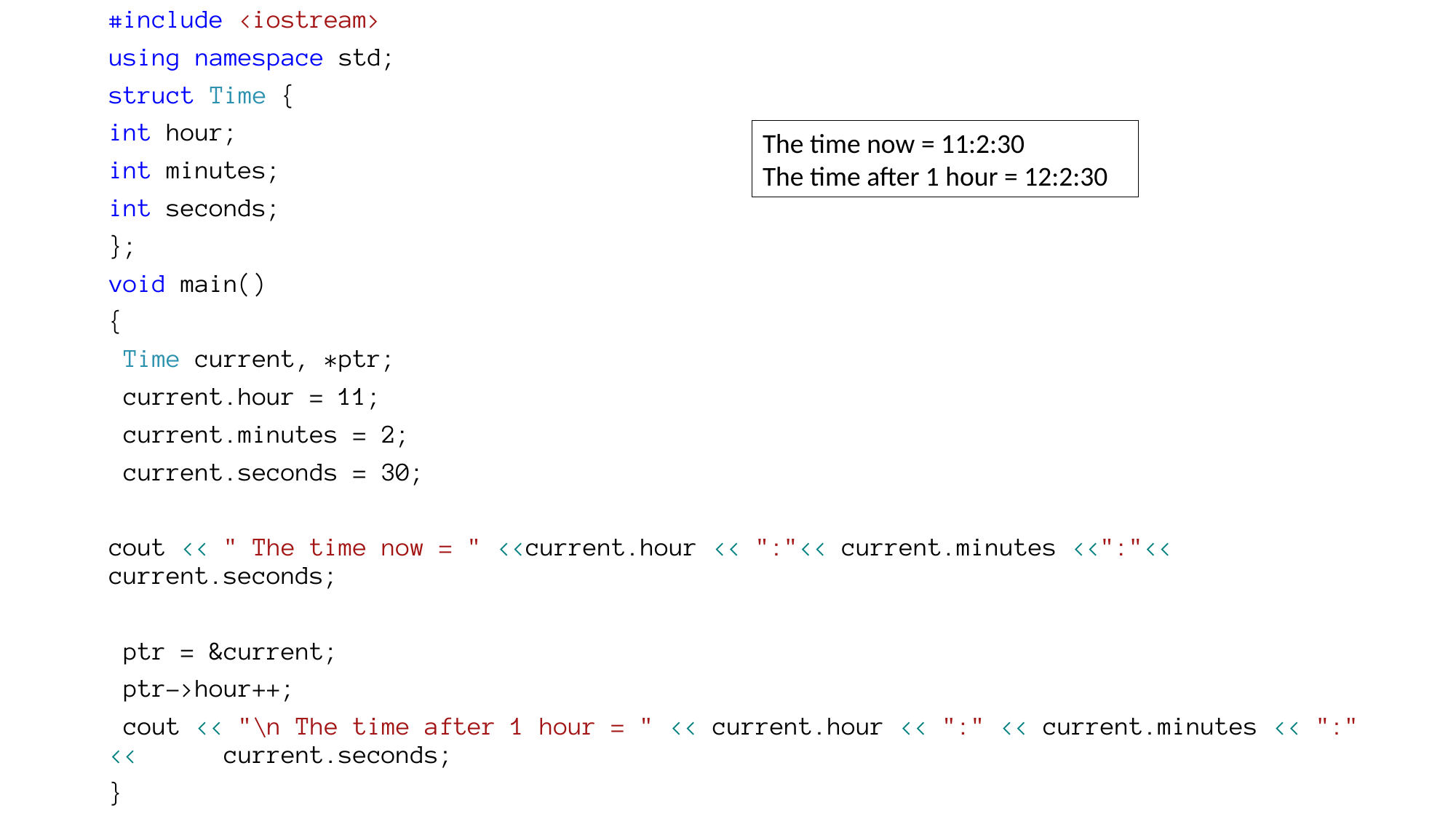

#include <iostream>
using namespace std;
struct Time {
int hour;
int minutes;
int seconds;
};
void main()
{
 Time current, *ptr;
 current.hour = 11;
 current.minutes = 2;
 current.seconds = 30;

cout << " The time now = " <<current.hour << ":"<< current.minutes <<":"<< current.seconds;

 ptr = &current;
 ptr->hour++;
 cout << "\n The time after 1 hour = " << current.hour << ":" << current.minutes << ":" <<      current.seconds;
}
The time now = 11:2:30
The time after 1 hour = 12:2:30